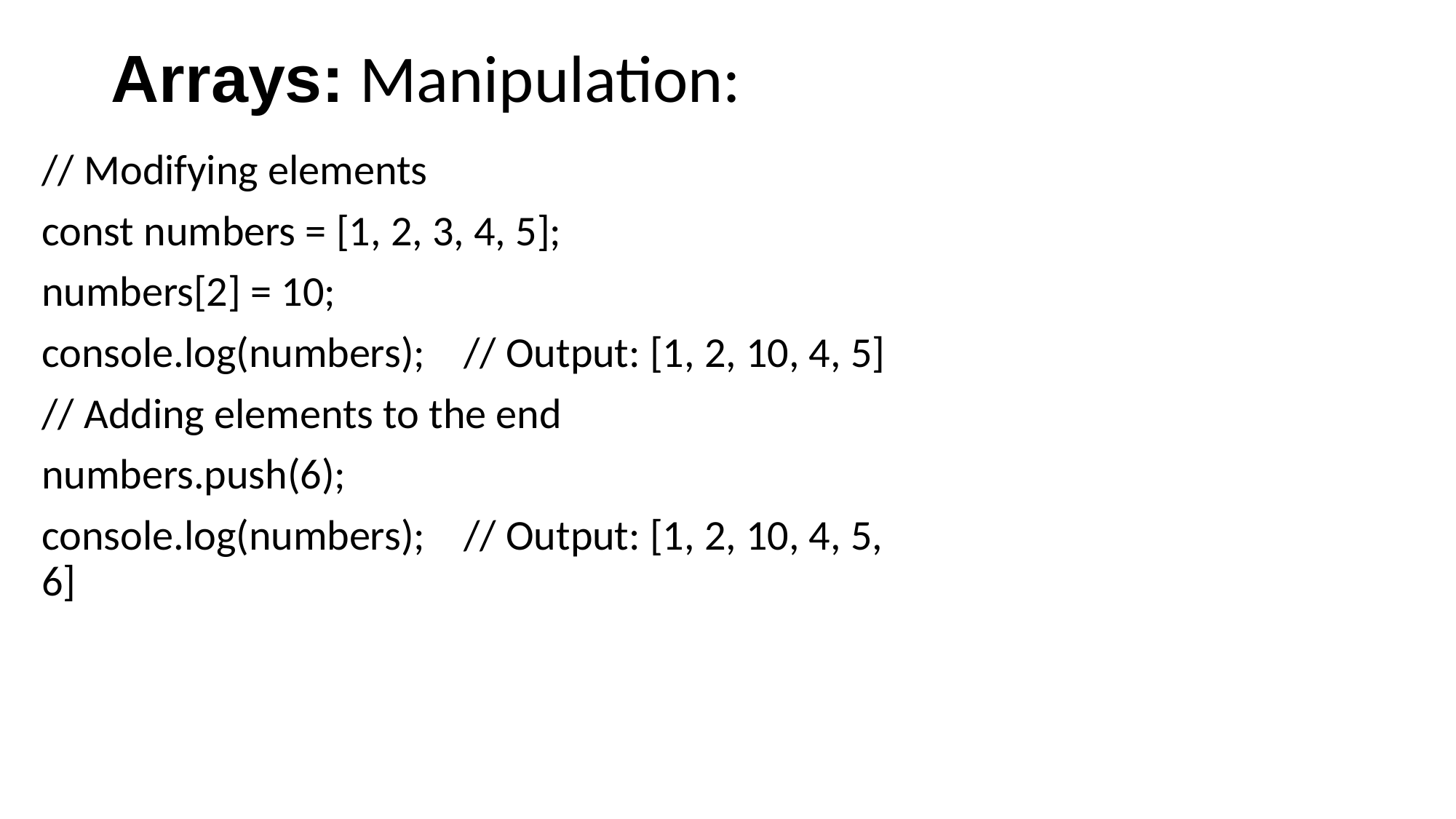

# Arrays: Manipulation:
// Modifying elements
const numbers = [1, 2, 3, 4, 5];
numbers[2] = 10;
console.log(numbers);    // Output: [1, 2, 10, 4, 5]
// Adding elements to the end
numbers.push(6);
console.log(numbers);    // Output: [1, 2, 10, 4, 5, 6]